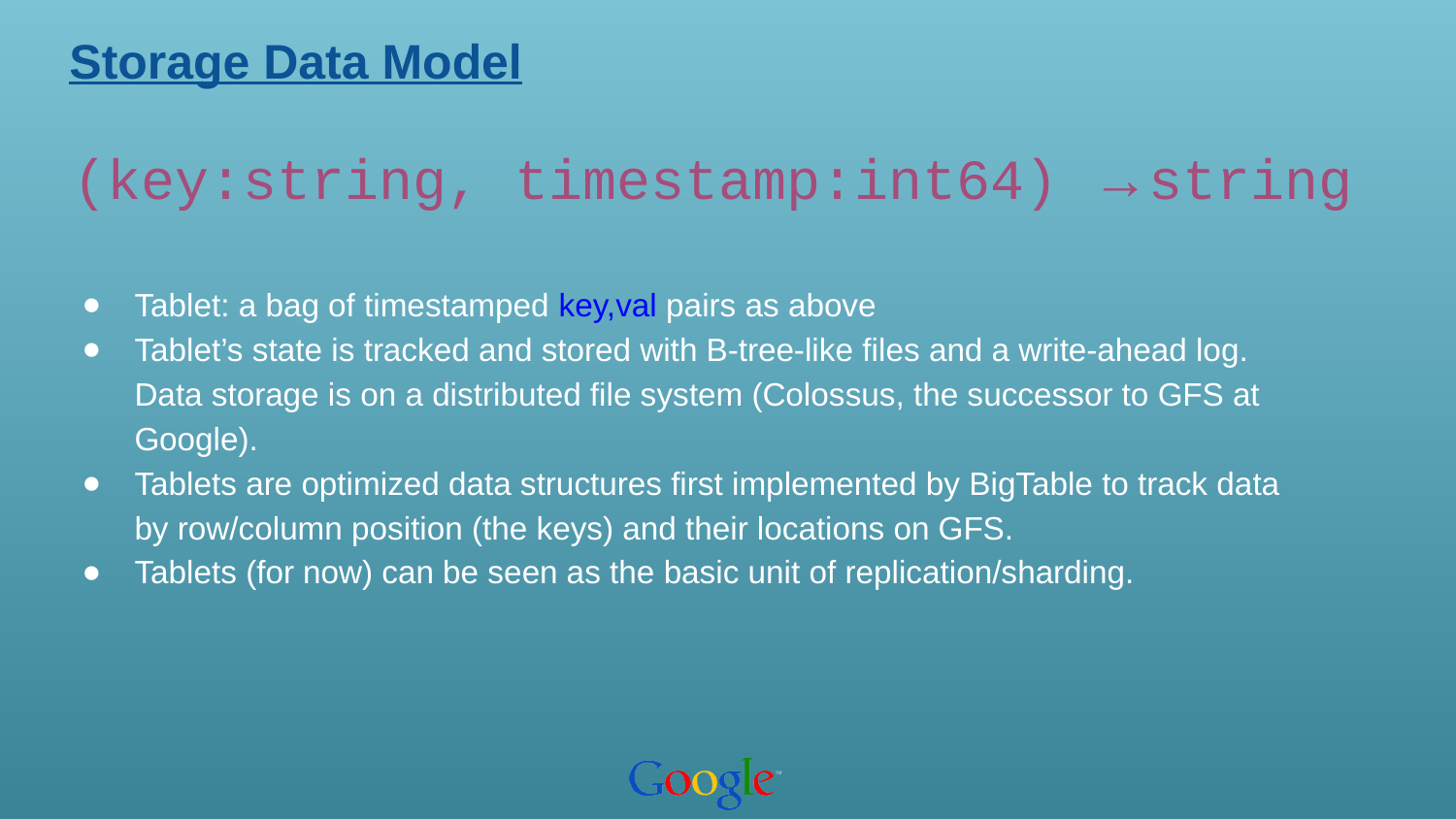

# Storage Data Model
(key:string, timestamp:int64) →string
Tablet: a bag of timestamped key,val pairs as above
Tablet’s state is tracked and stored with B-tree-like files and a write-ahead log. Data storage is on a distributed file system (Colossus, the successor to GFS at Google).
Tablets are optimized data structures first implemented by BigTable to track data by row/column position (the keys) and their locations on GFS.
Tablets (for now) can be seen as the basic unit of replication/sharding.